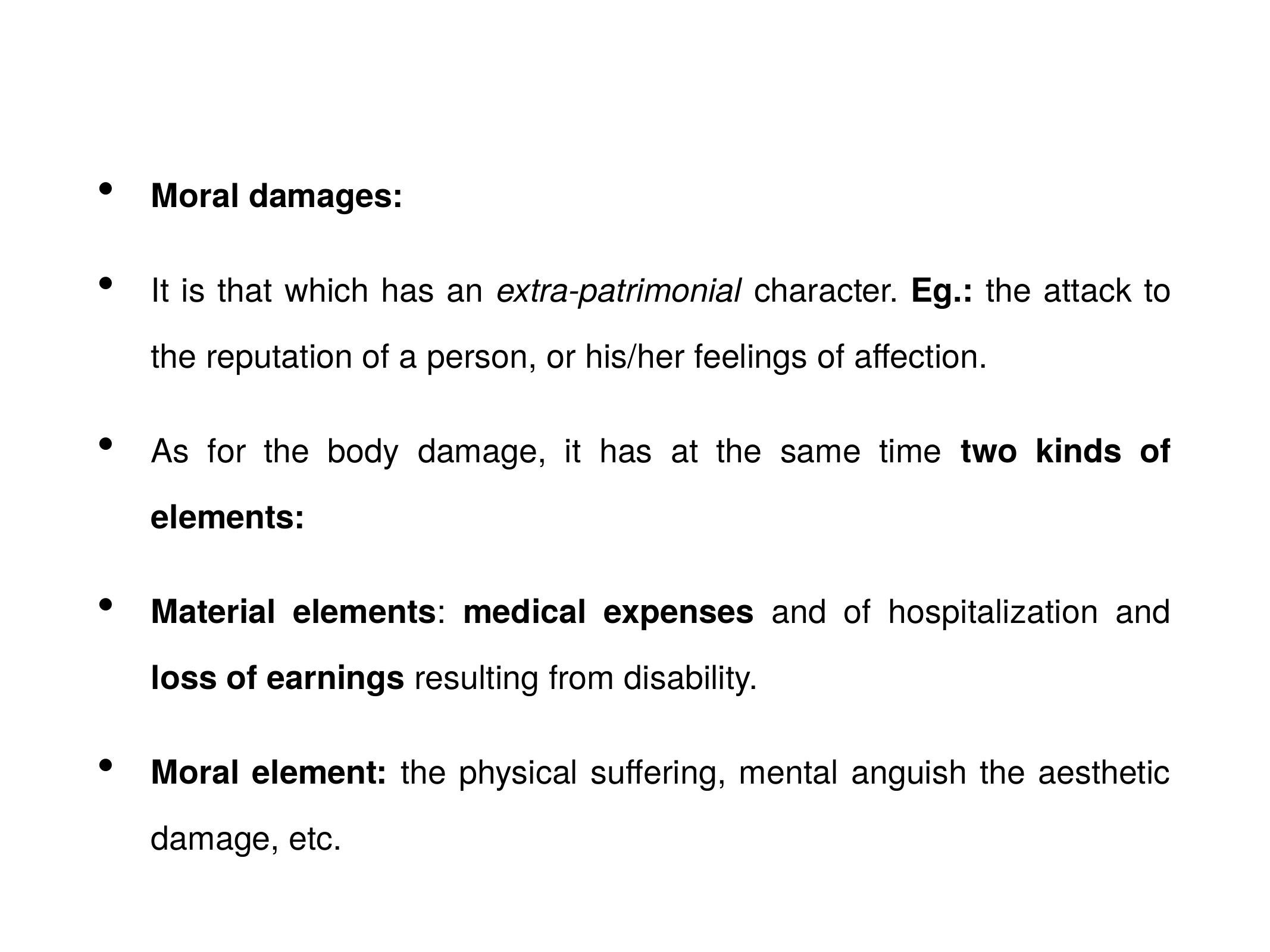

Moral damages:
It is that which has an extra-patrimonial character. Eg.: the attack to the reputation of a person, or his/her feelings of affection.
As for the body damage, it has at the same time two kinds of elements:
Material elements: medical expenses and of hospitalization and loss of earnings resulting from disability.
Moral element: the physical suffering, mental anguish the aesthetic damage, etc.